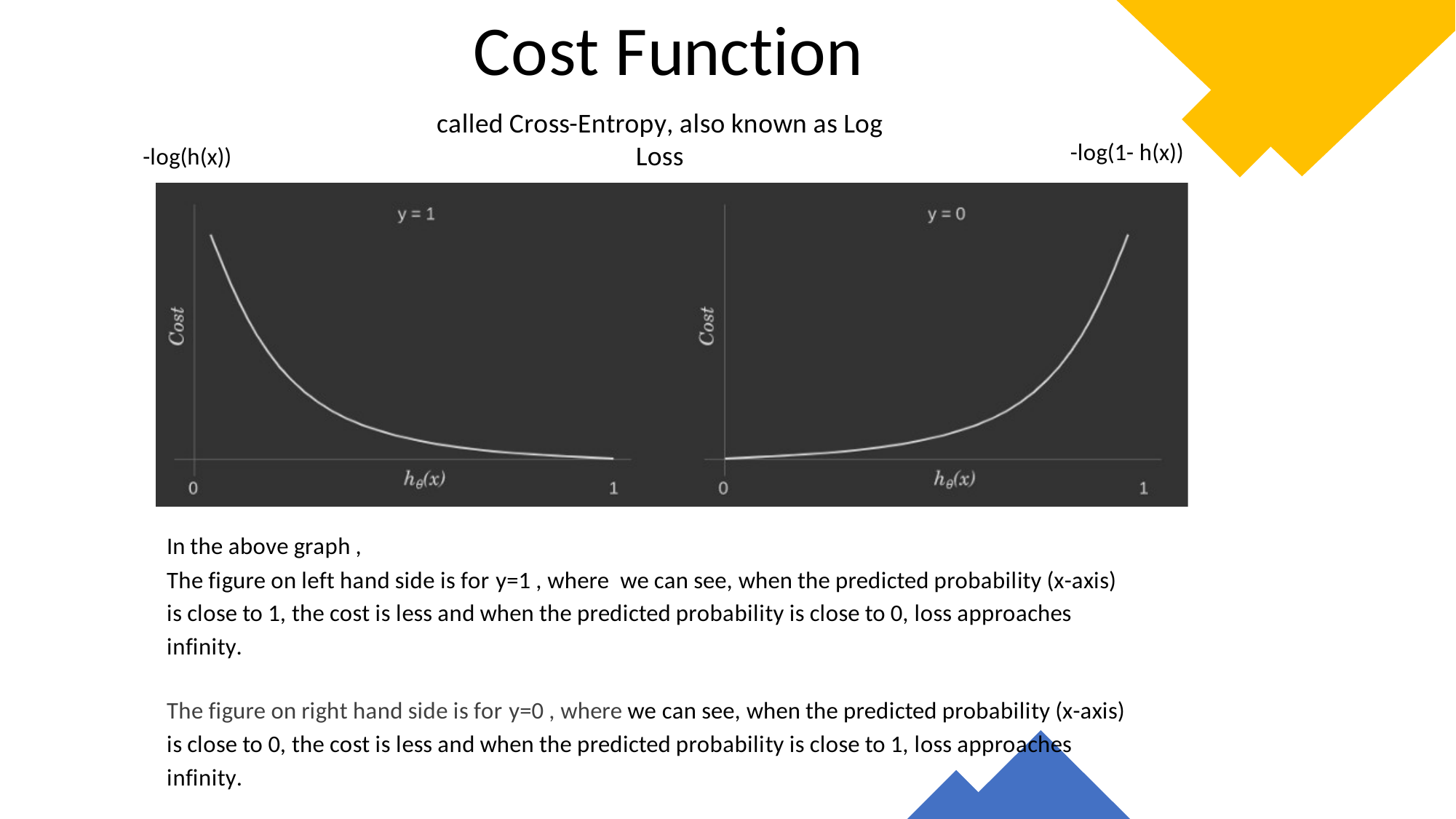

Cost Function
called Cross-Entropy, also known as Log Loss

-log(1- h(x))
-log(h(x))

In the above graph ,
The figure on left hand side is for y=1 , where we can see, when the predicted probability (x-axis)
is close to 1, the cost is less and when the predicted probability is close to 0, loss approaches
infinity.
The figure on right hand side is for y=0 , where we can see, when the predicted probability (x-axis)
is close to 0, the cost is less and when the predicted probability is close to 1, loss approaches
infinity.